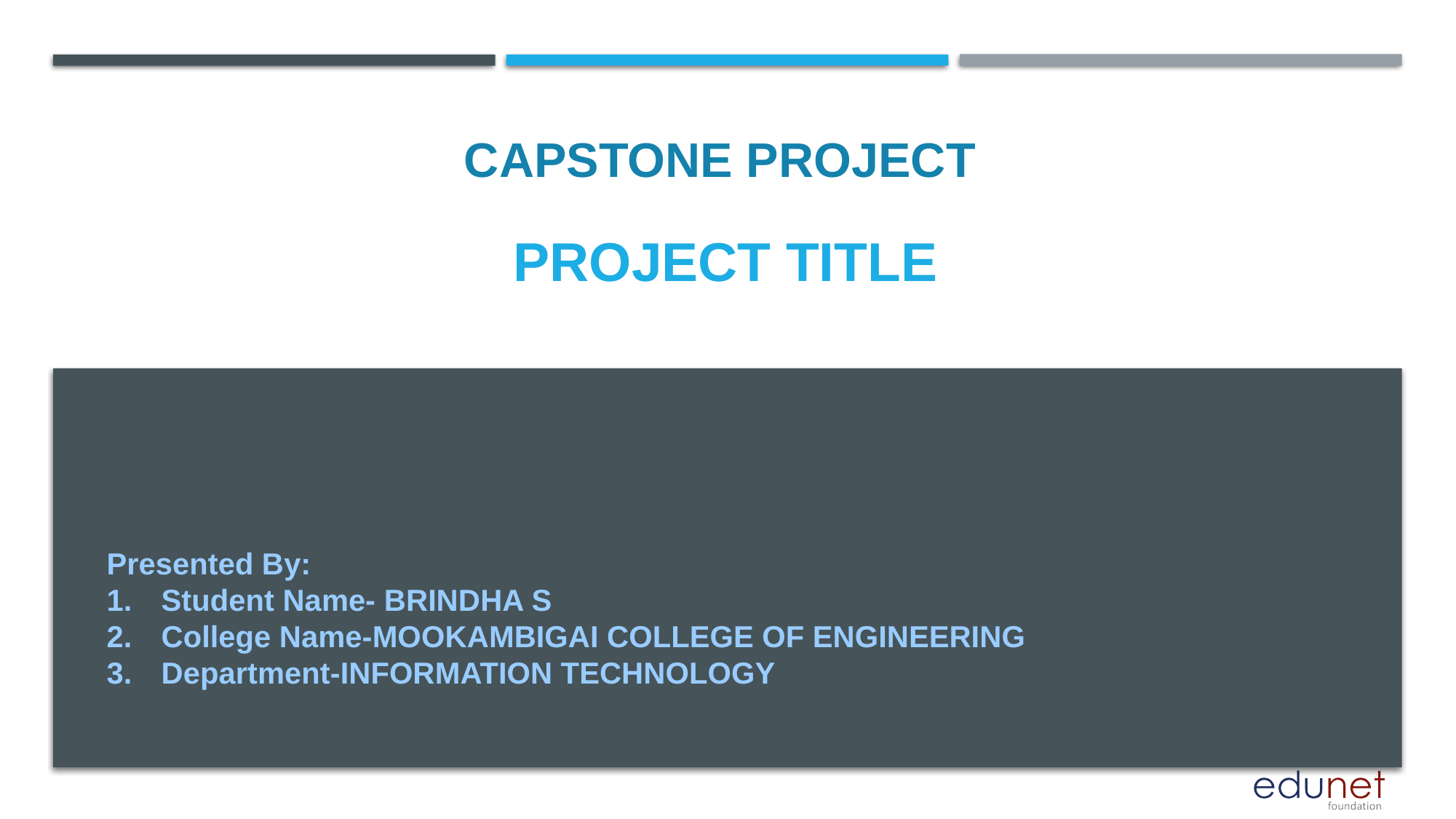

# PROJECT TITLE
CAPSTONE PROJECT
Presented By:
Student Name- BRINDHA S
College Name-MOOKAMBIGAI COLLEGE OF ENGINEERING
Department-INFORMATION TECHNOLOGY